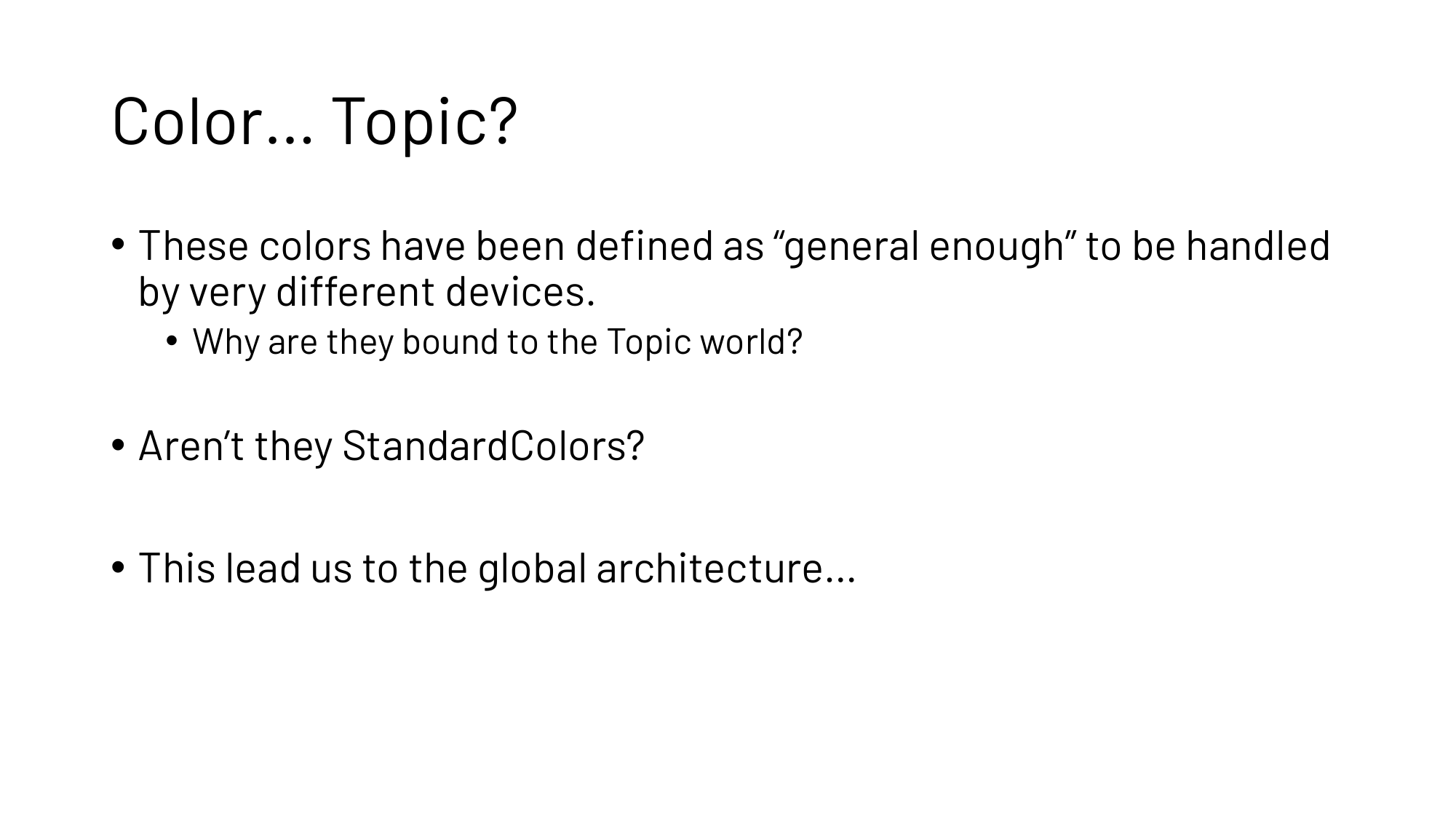

# Color… Topic?
These colors have been defined as “general enough” to be handled by very different devices.
Why are they bound to the Topic world?

Aren’t they StandardColors?

This lead us to the global architecture…